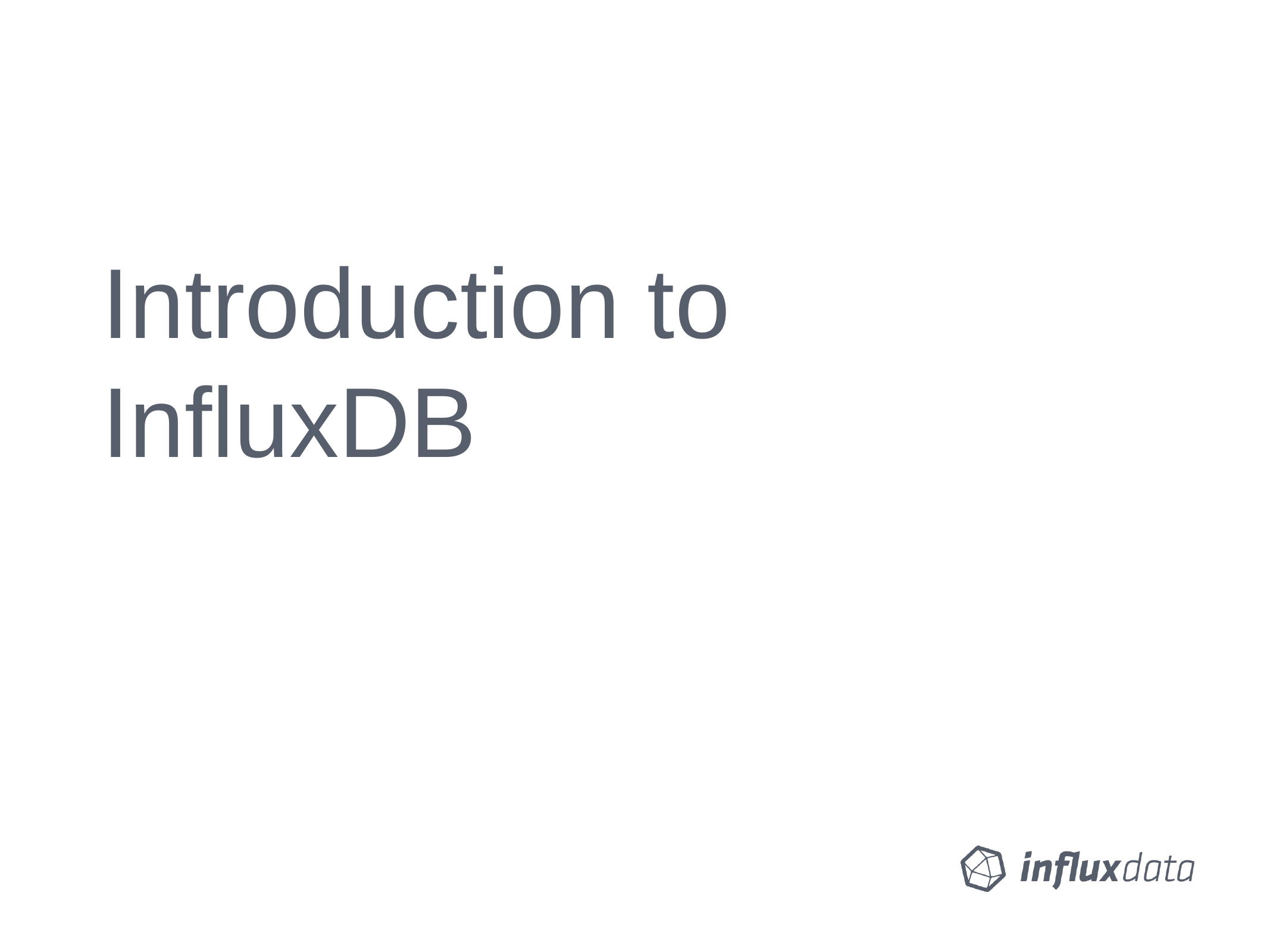

# Introduction to InfluxDB
Tweet me @Benstronaut